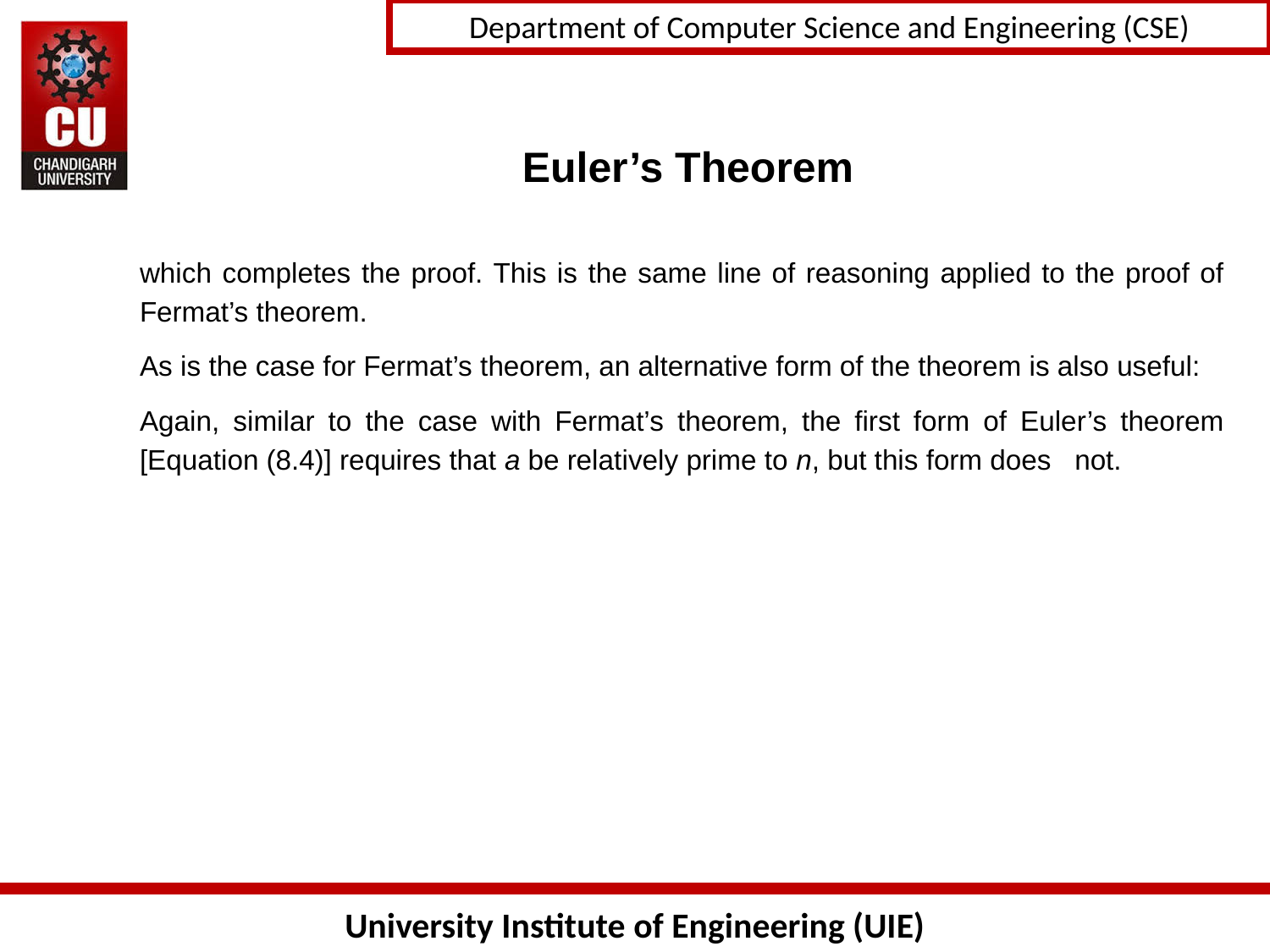

# Euler’s Theorem
which completes the proof. This is the same line of reasoning applied to the proof of Fermat’s theorem.
As is the case for Fermat’s theorem, an alternative form of the theorem is also useful:
Again, similar to the case with Fermat’s theorem, the first form of Euler’s theorem [Equation (8.4)] requires that a be relatively prime to n, but this form does   not.